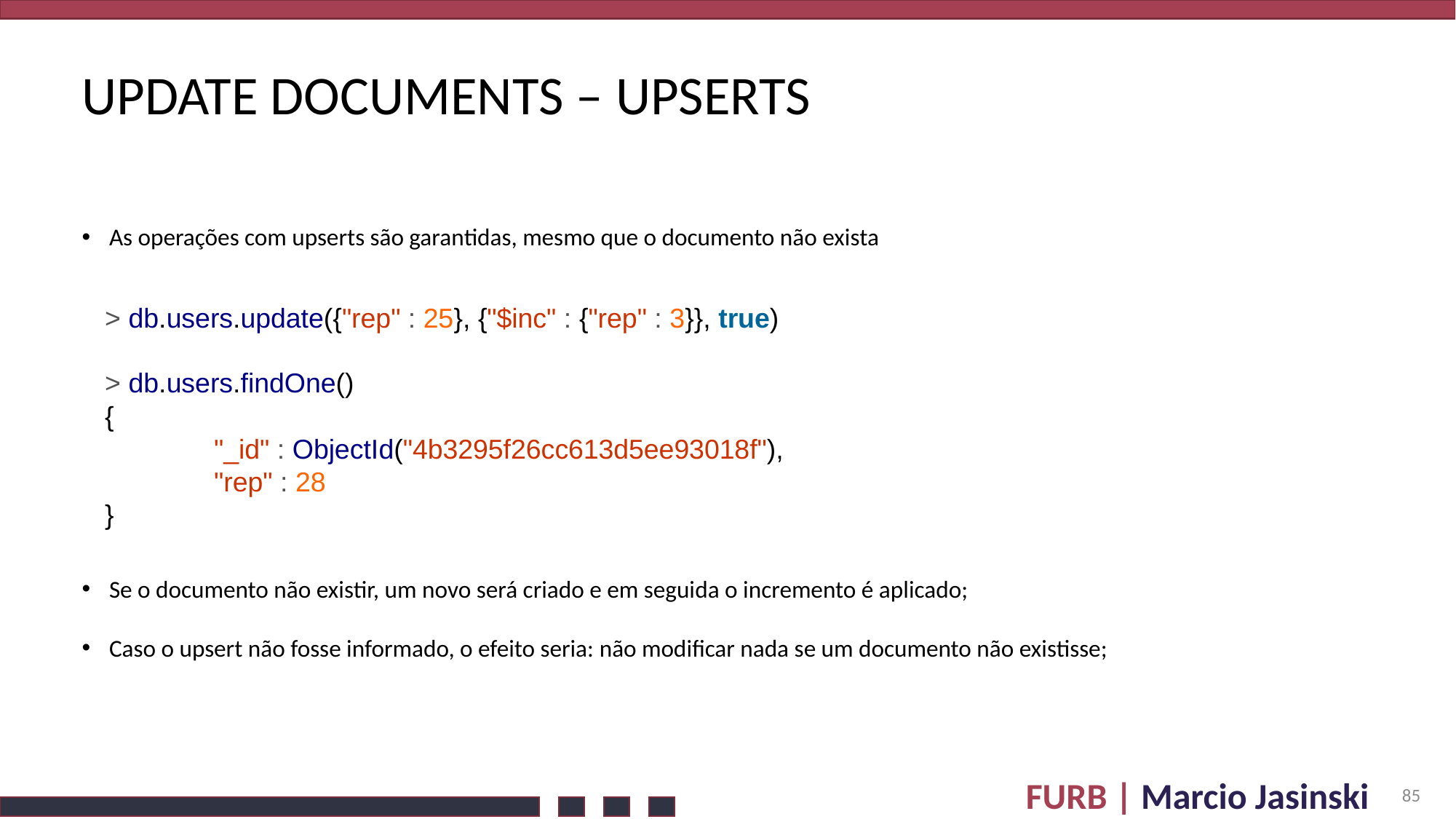

# update Documents – upserts
As operações com upserts são garantidas, mesmo que o documento não exista

Se o documento não existir, um novo será criado e em seguida o incremento é aplicado;
Caso o upsert não fosse informado, o efeito seria: não modificar nada se um documento não existisse;

> db.users.update({"rep" : 25}, {"$inc" : {"rep" : 3}}, true)

> db.users.findOne()
{
	"_id" : ObjectId("4b3295f26cc613d5ee93018f"),
	"rep" : 28
}
85